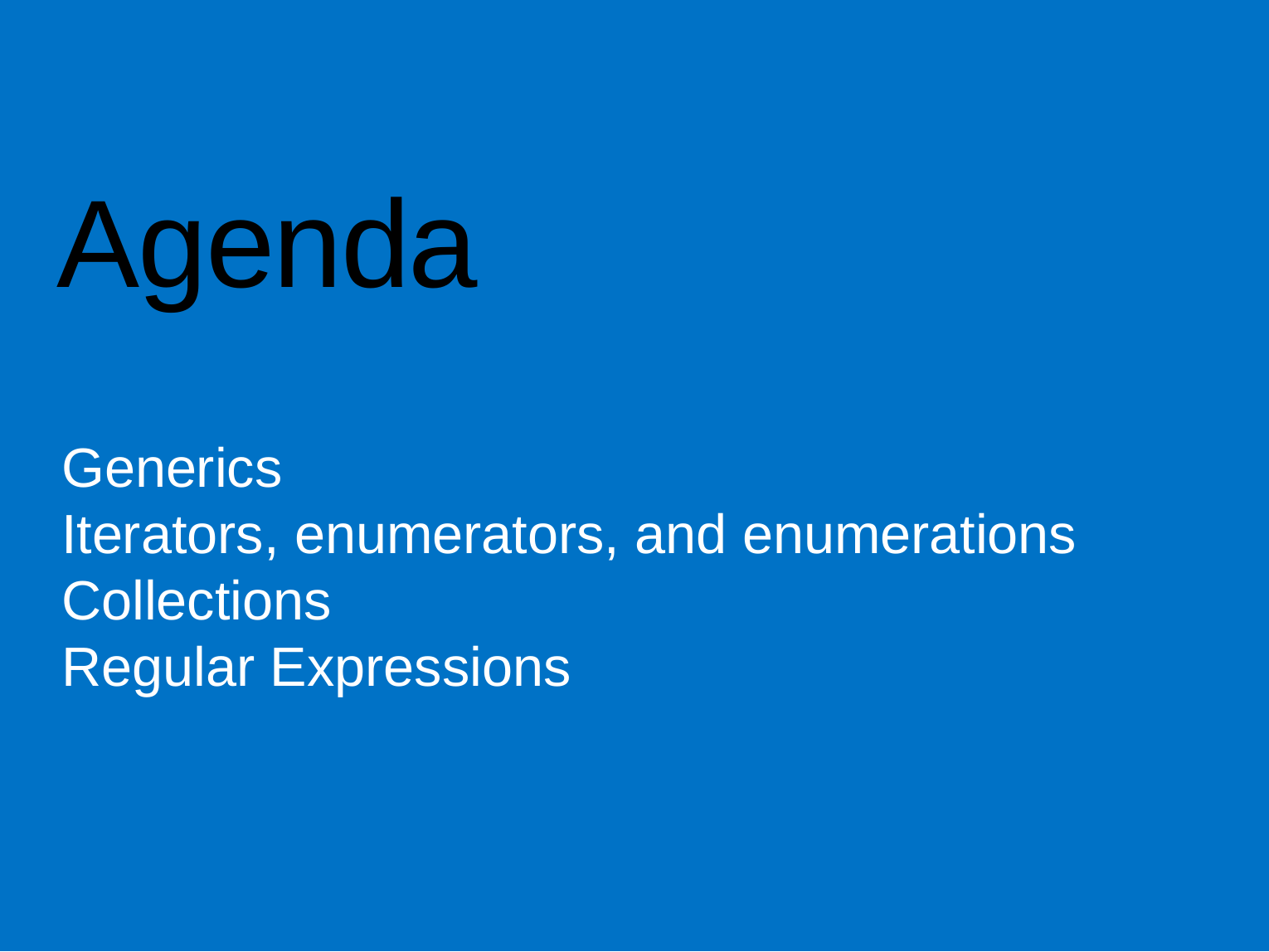

# Agenda
Generics
Iterators, enumerators, and enumerations
Collections
Regular Expressions